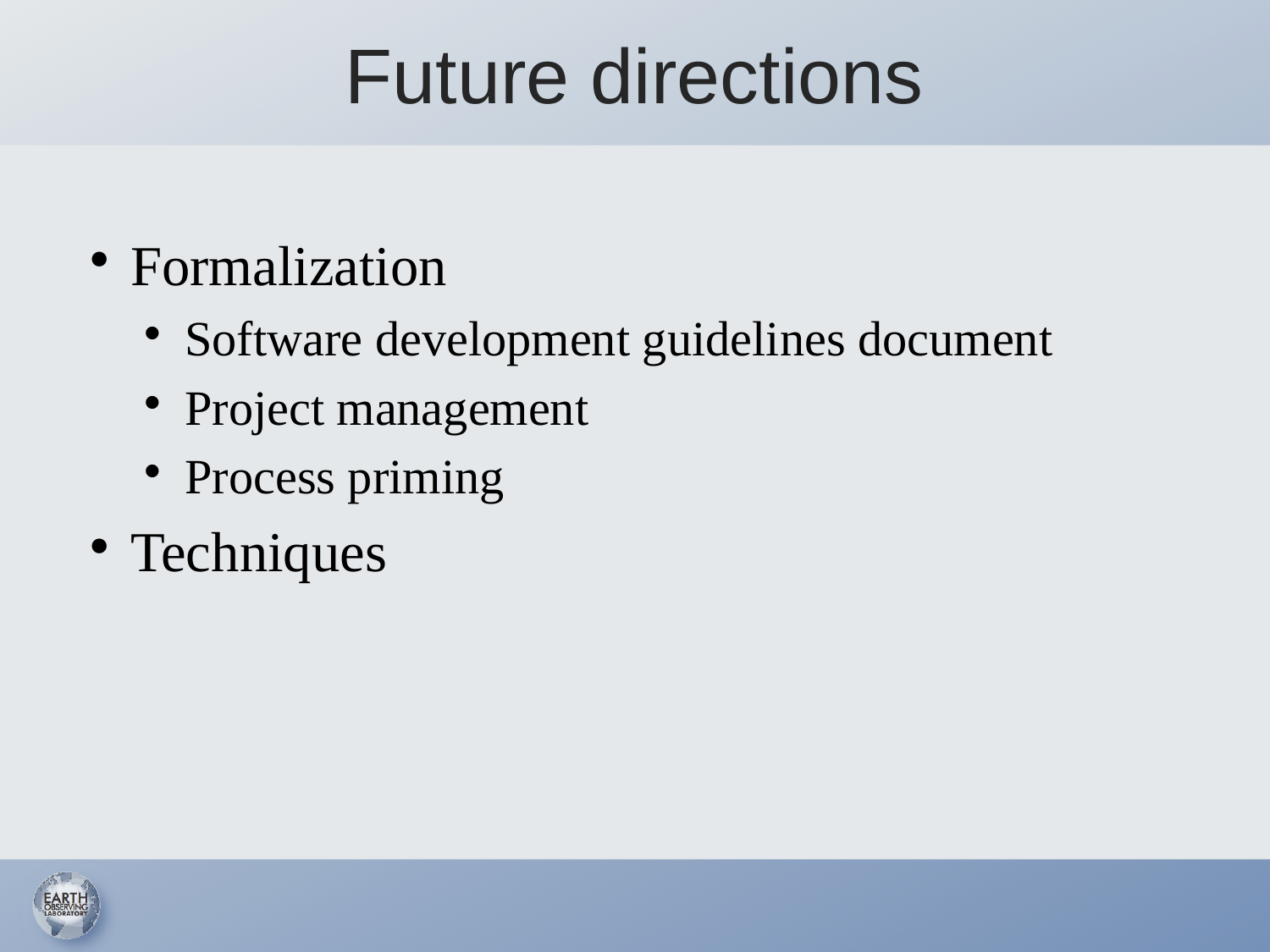

# Future directions
Formalization
Software development guidelines document
Project management
Process priming
Techniques